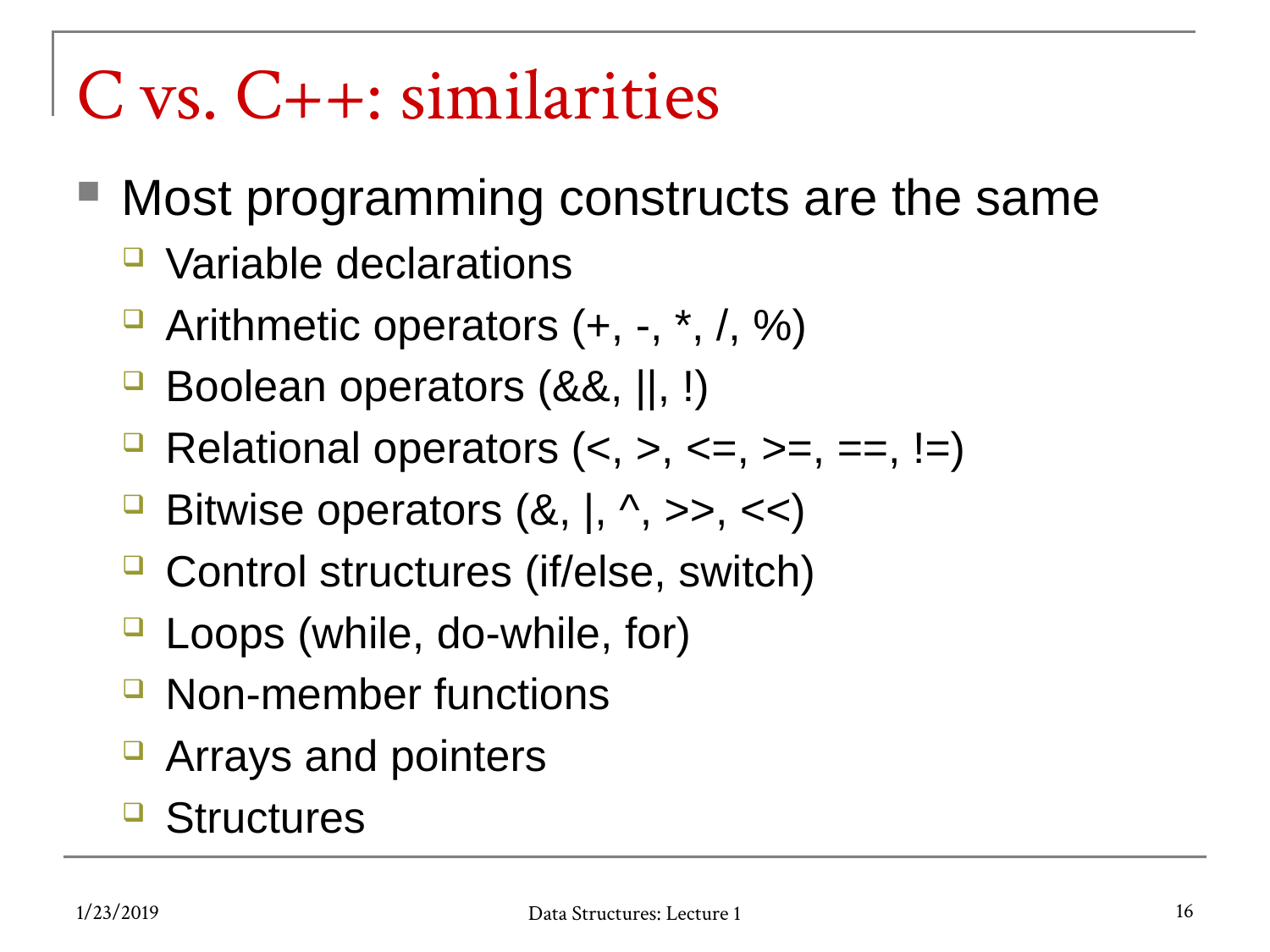

# C vs. C++: similarities
Most programming constructs are the same
Variable declarations
Arithmetic operators (+, -, *, /, %)
Boolean operators (&&, ||, !)
Relational operators (<, >, <=, >=, ==, !=)
Bitwise operators (&, |, ^, >>, <<)
Control structures (if/else, switch)
Loops (while, do-while, for)
Non-member functions
Arrays and pointers
Structures

1/23/2019
16
Data Structures: Lecture 1